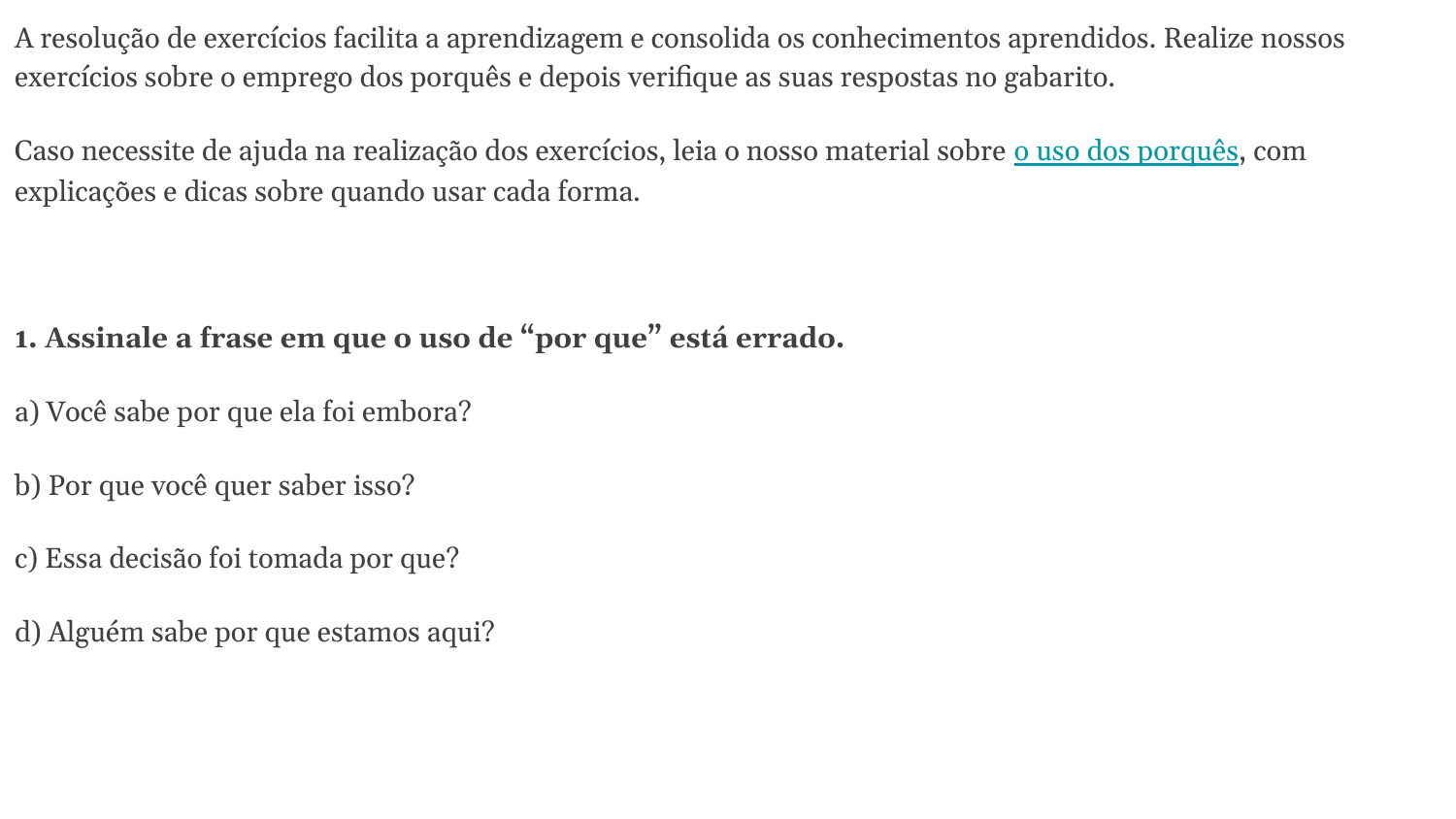

A resolução de exercícios facilita a aprendizagem e consolida os conhecimentos aprendidos. Realize nossos exercícios sobre o emprego dos porquês e depois verifique as suas respostas no gabarito.
Caso necessite de ajuda na realização dos exercícios, leia o nosso material sobre o uso dos porquês, com explicações e dicas sobre quando usar cada forma.

1. Assinale a frase em que o uso de “por que” está errado.
a) Você sabe por que ela foi embora?
b) Por que você quer saber isso?
c) Essa decisão foi tomada por que?
d) Alguém sabe por que estamos aqui?